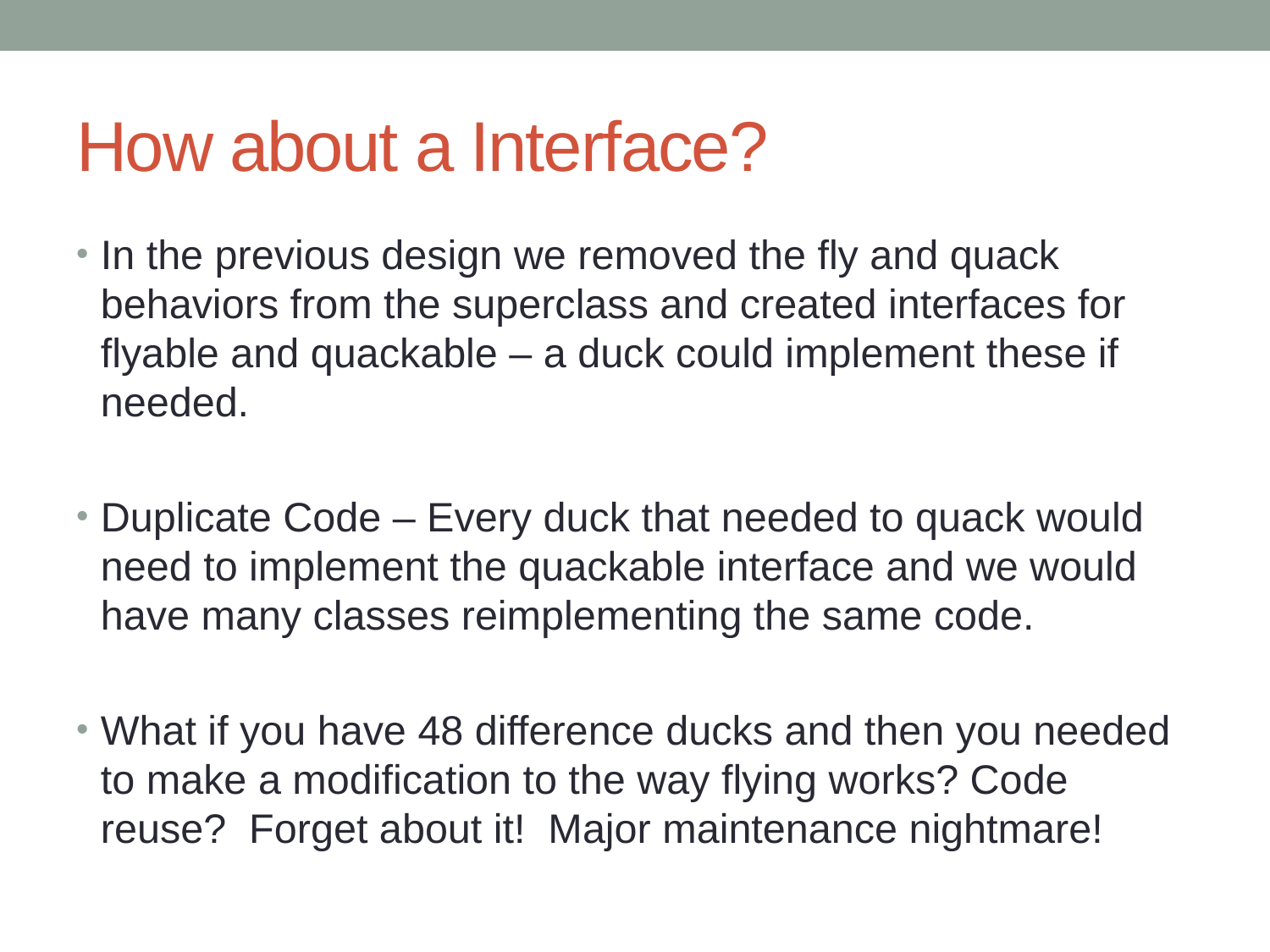

# How about a Interface?
In the previous design we removed the fly and quack behaviors from the superclass and created interfaces for flyable and quackable – a duck could implement these if needed.

Duplicate Code – Every duck that needed to quack would need to implement the quackable interface and we would have many classes reimplementing the same code.

What if you have 48 difference ducks and then you needed to make a modification to the way flying works? Code reuse?  Forget about it!  Major maintenance nightmare!